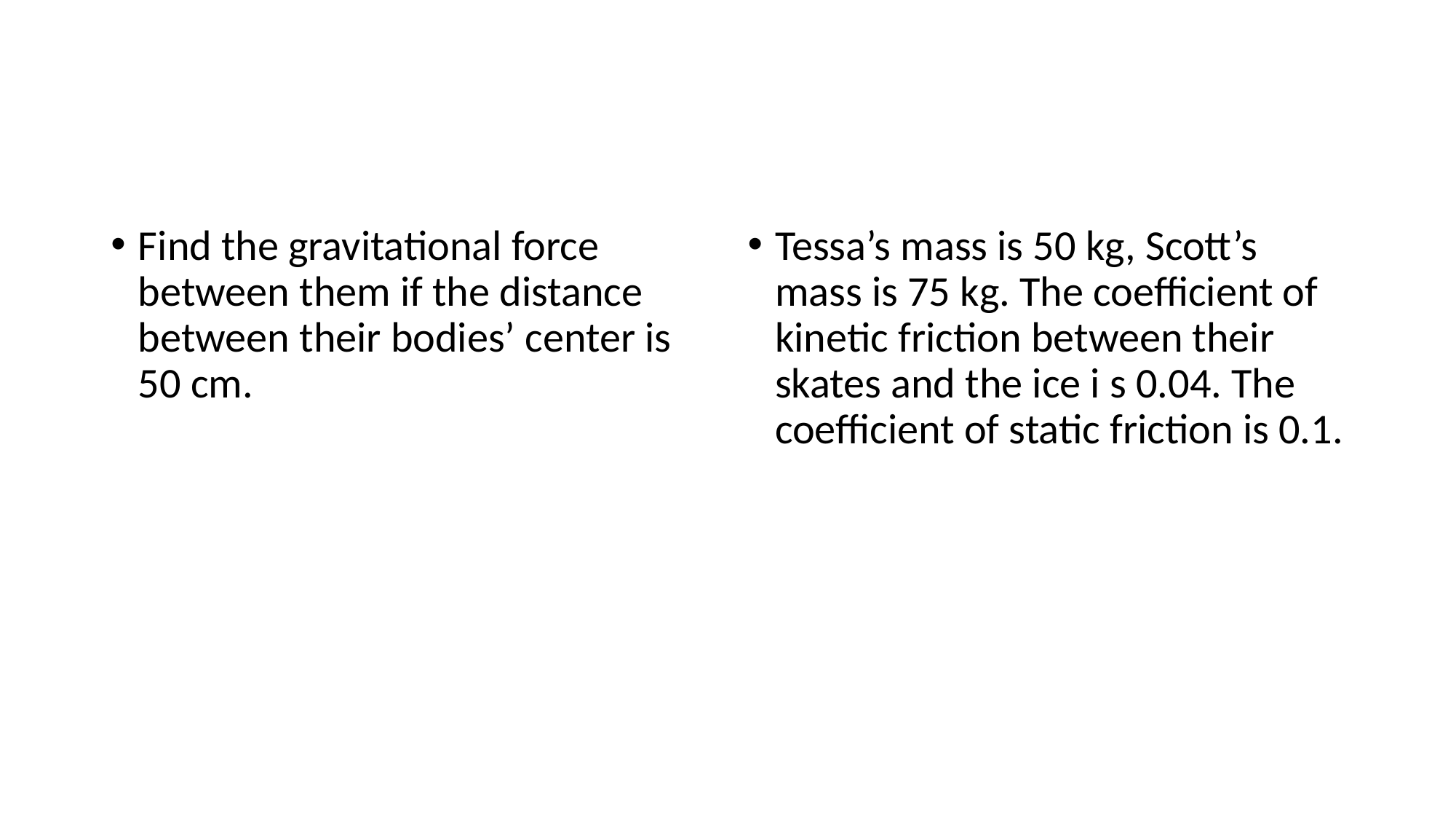

#
Find the gravitational force between them if the distance between their bodies’ center is 50 cm.
Tessa’s mass is 50 kg, Scott’s mass is 75 kg. The coefficient of kinetic friction between their skates and the ice i s 0.04. The coefficient of static friction is 0.1.